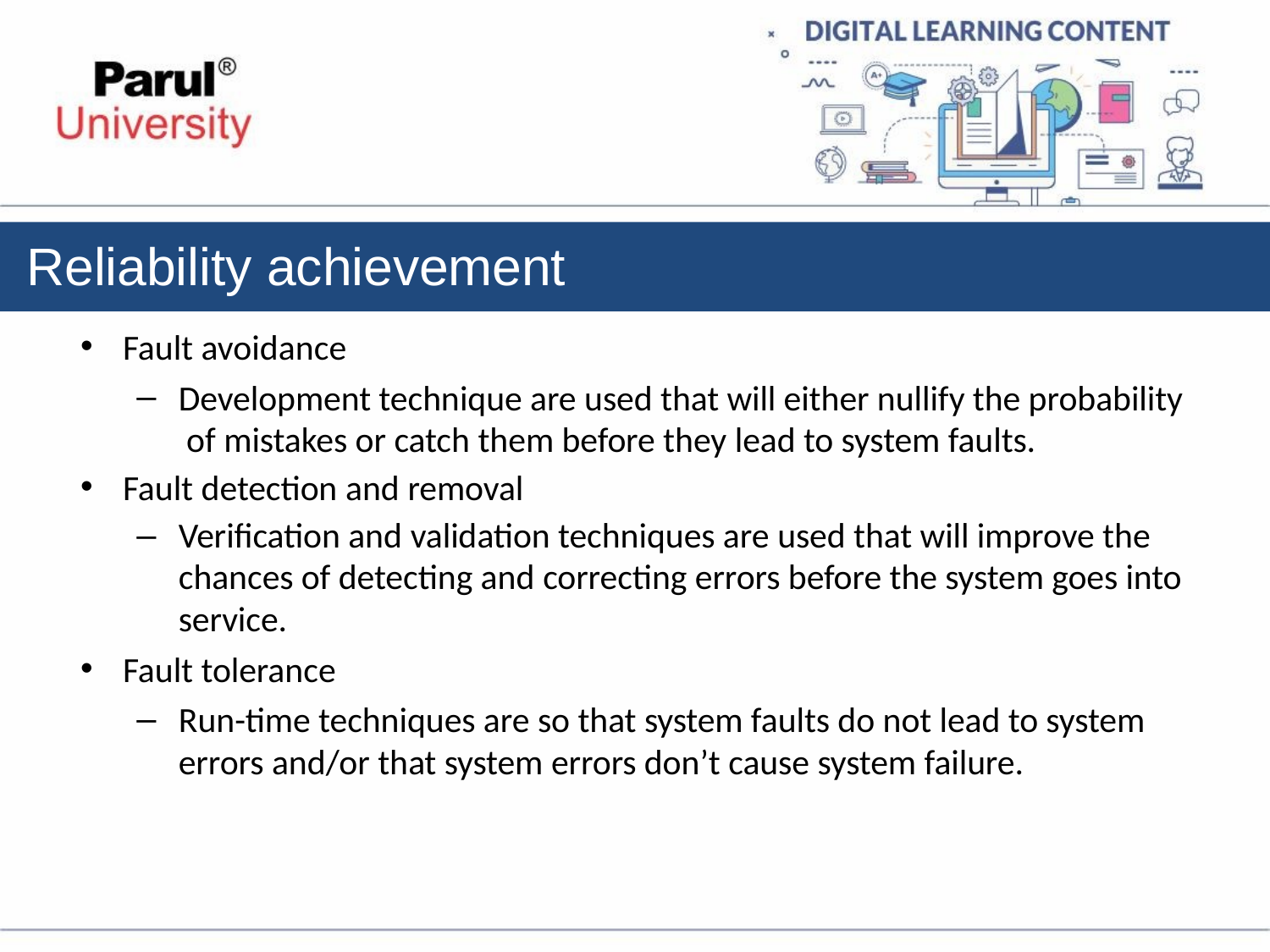

# Reliability achievement
Fault avoidance
Development technique are used that will either nullify the probability  of mistakes or catch them before they lead to system faults.
Fault detection and removal
Verification and validation techniques are used that will improve the  chances of detecting and correcting errors before the system goes into  service.
Fault tolerance
Run-time techniques are so that system faults do not lead to system  errors and/or that system errors don’t cause system failure.